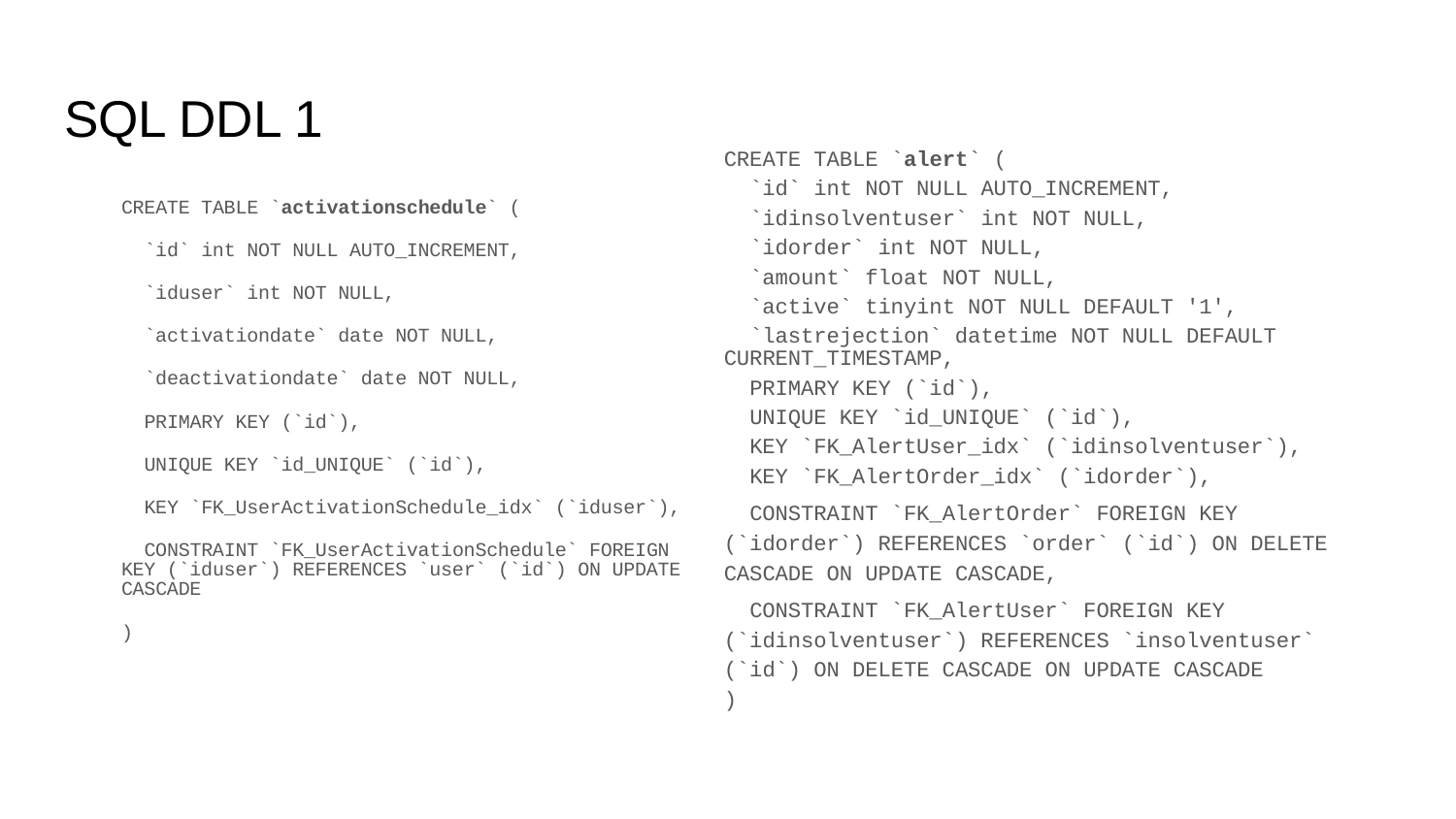

# SQL DDL 1
CREATE TABLE `alert` (
  `id` int NOT NULL AUTO_INCREMENT,
  `idinsolventuser` int NOT NULL,
  `idorder` int NOT NULL,
  `amount` float NOT NULL,
  `active` tinyint NOT NULL DEFAULT '1',
  `lastrejection` datetime NOT NULL DEFAULT CURRENT_TIMESTAMP,
  PRIMARY KEY (`id`),
  UNIQUE KEY `id_UNIQUE` (`id`),
  KEY `FK_AlertUser_idx` (`idinsolventuser`),
  KEY `FK_AlertOrder_idx` (`idorder`),
  CONSTRAINT `FK_AlertOrder` FOREIGN KEY (`idorder`) REFERENCES `order` (`id`) ON DELETE CASCADE ON UPDATE CASCADE,
  CONSTRAINT `FK_AlertUser` FOREIGN KEY (`idinsolventuser`) REFERENCES `insolventuser` (`id`) ON DELETE CASCADE ON UPDATE CASCADE
)

CREATE TABLE `activationschedule` (
  `id` int NOT NULL AUTO_INCREMENT,
  `iduser` int NOT NULL,
  `activationdate` date NOT NULL,
  `deactivationdate` date NOT NULL,
  PRIMARY KEY (`id`),
  UNIQUE KEY `id_UNIQUE` (`id`),
  KEY `FK_UserActivationSchedule_idx` (`iduser`),
  CONSTRAINT `FK_UserActivationSchedule` FOREIGN KEY (`iduser`) REFERENCES `user` (`id`) ON UPDATE CASCADE
)